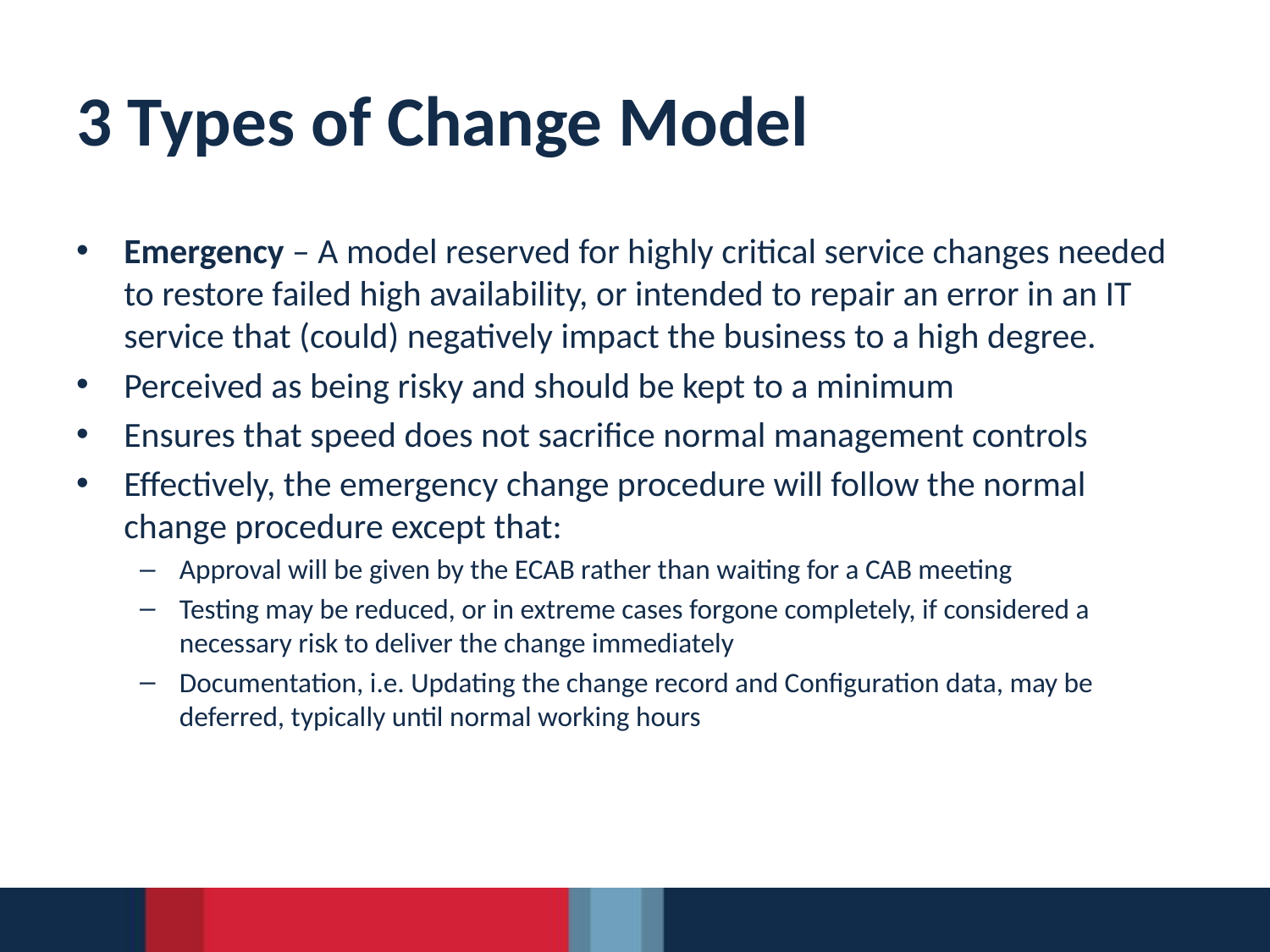

# 3 Types of Change Model
Emergency – A model reserved for highly critical service changes needed to restore failed high availability, or intended to repair an error in an IT service that (could) negatively impact the business to a high degree.
Perceived as being risky and should be kept to a minimum
Ensures that speed does not sacrifice normal management controls
Effectively, the emergency change procedure will follow the normal change procedure except that:
Approval will be given by the ECAB rather than waiting for a CAB meeting
Testing may be reduced, or in extreme cases forgone completely, if considered a necessary risk to deliver the change immediately
Documentation, i.e. Updating the change record and Configuration data, may be deferred, typically until normal working hours